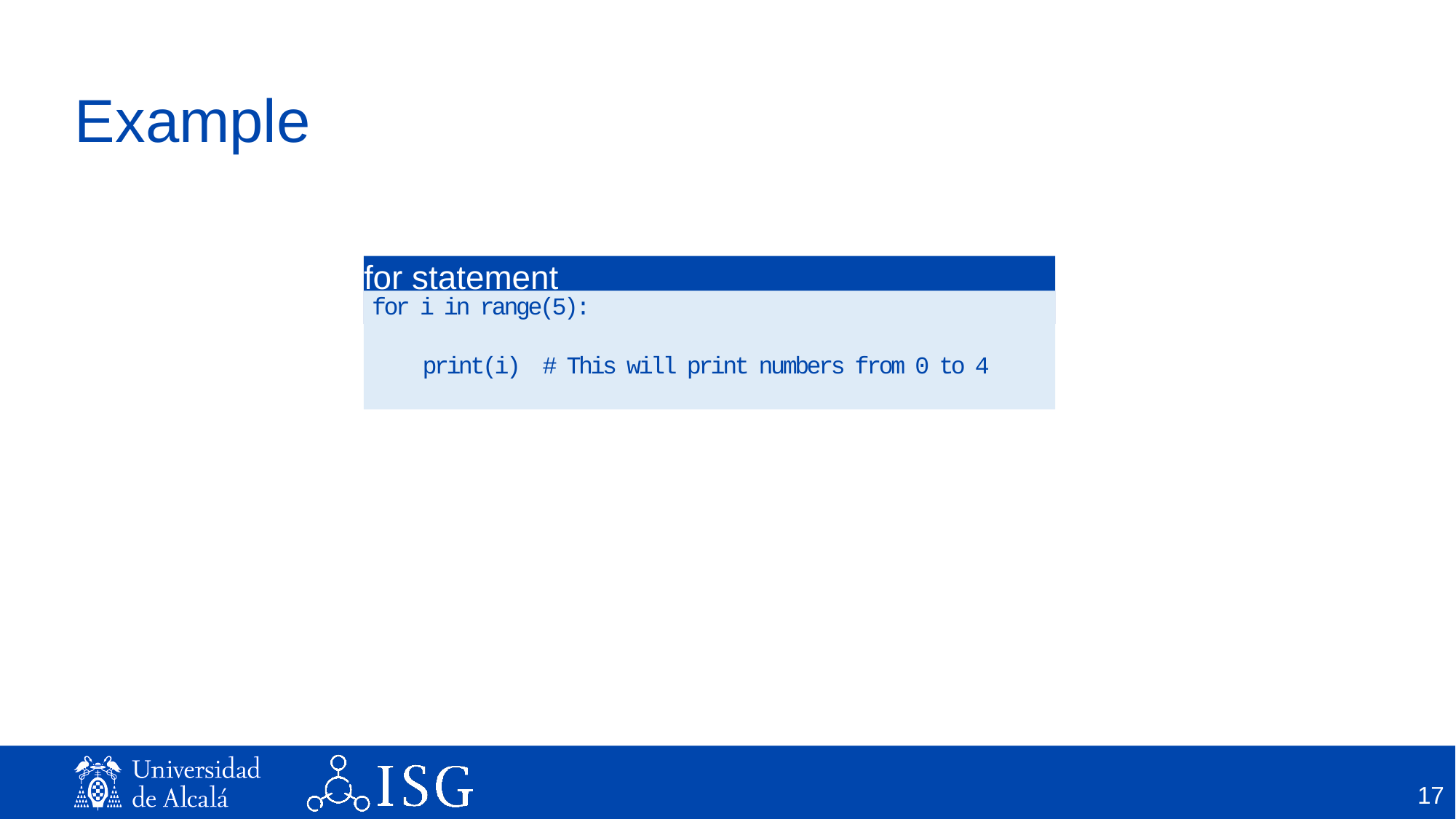

# Example
for statement
for i in range(5):
    print(i)  # This will print numbers from 0 to 4